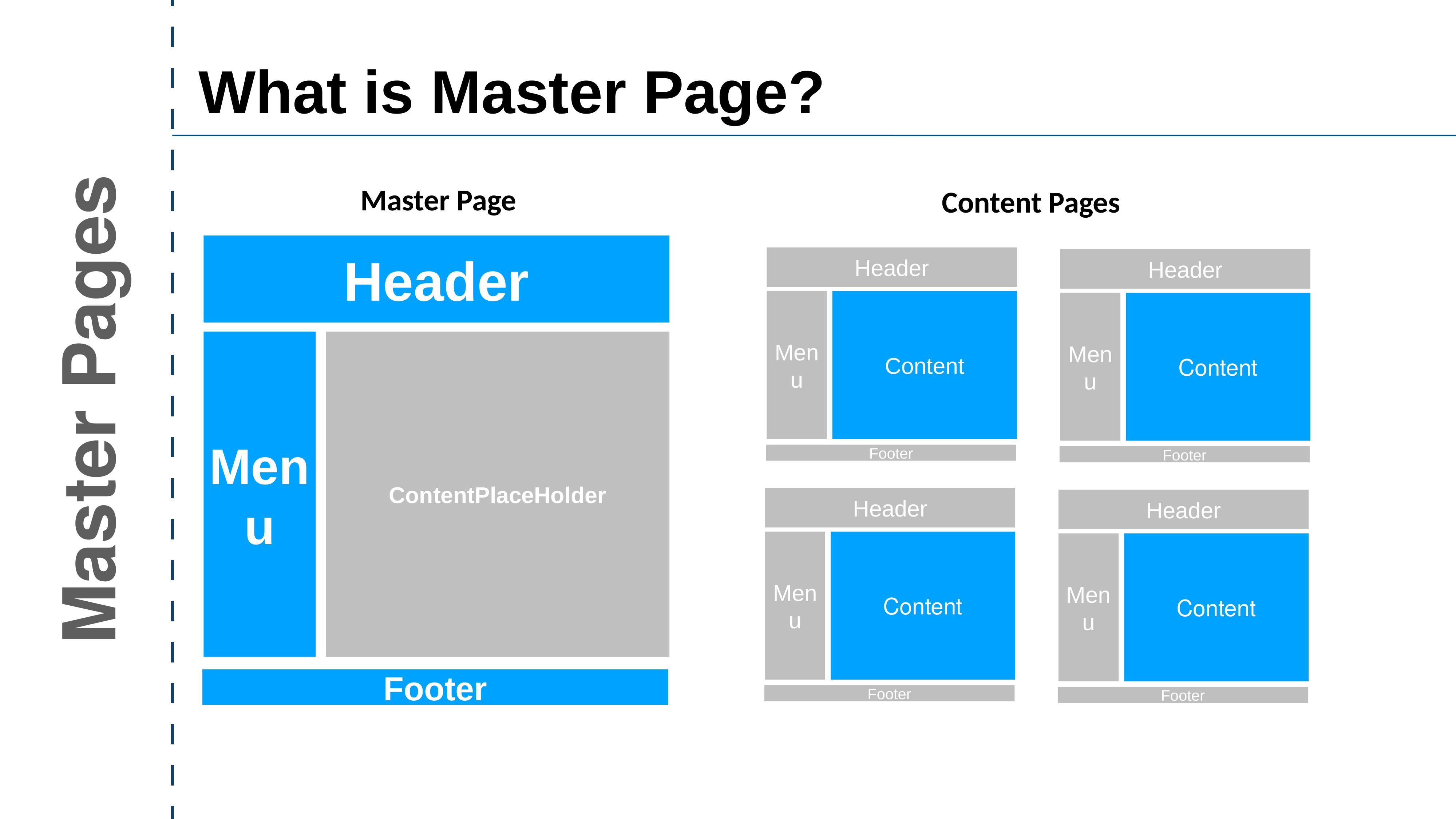

What is Master Page?

Master Page
Content Pages
Header
Menu
ContentPlaceHolder
Footer
Header
Menu
Content
Footer
Header
Menu
Content
Footer
Master Pages
Header
Menu
Content
Footer
Header
Menu
Content
Footer